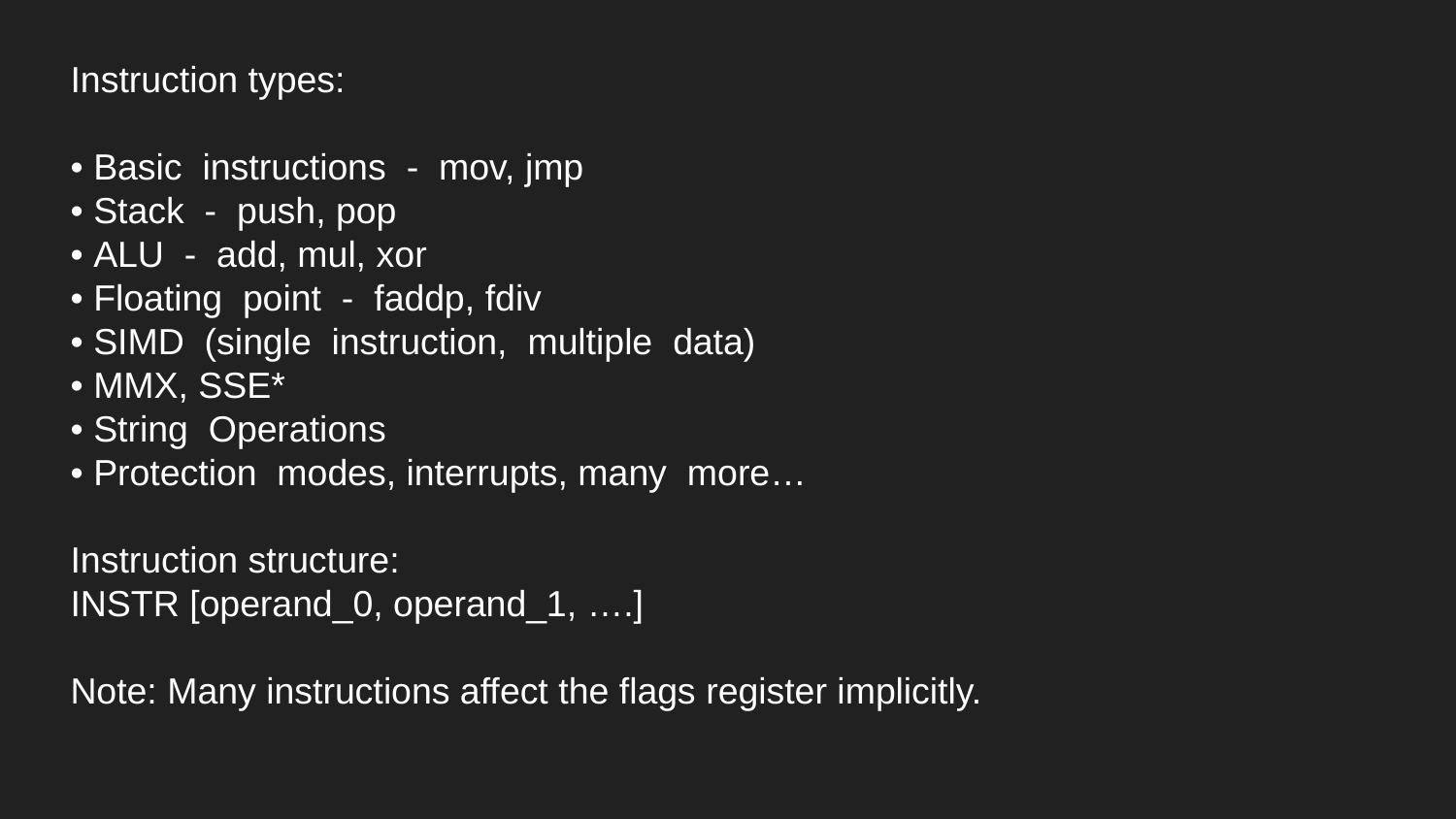

Instruction types:

• Basic  instructions  -  mov, jmp
• Stack  -  push, pop
• ALU  -  add, mul, xor
• Floating  point  -  faddp, fdiv
• SIMD  (single  instruction,  multiple  data)
• MMX, SSE*
• String  Operations
• Protection  modes, interrupts, many  more…

Instruction structure:
INSTR [operand_0, operand_1, ….]

Note: Many instructions affect the flags register implicitly.